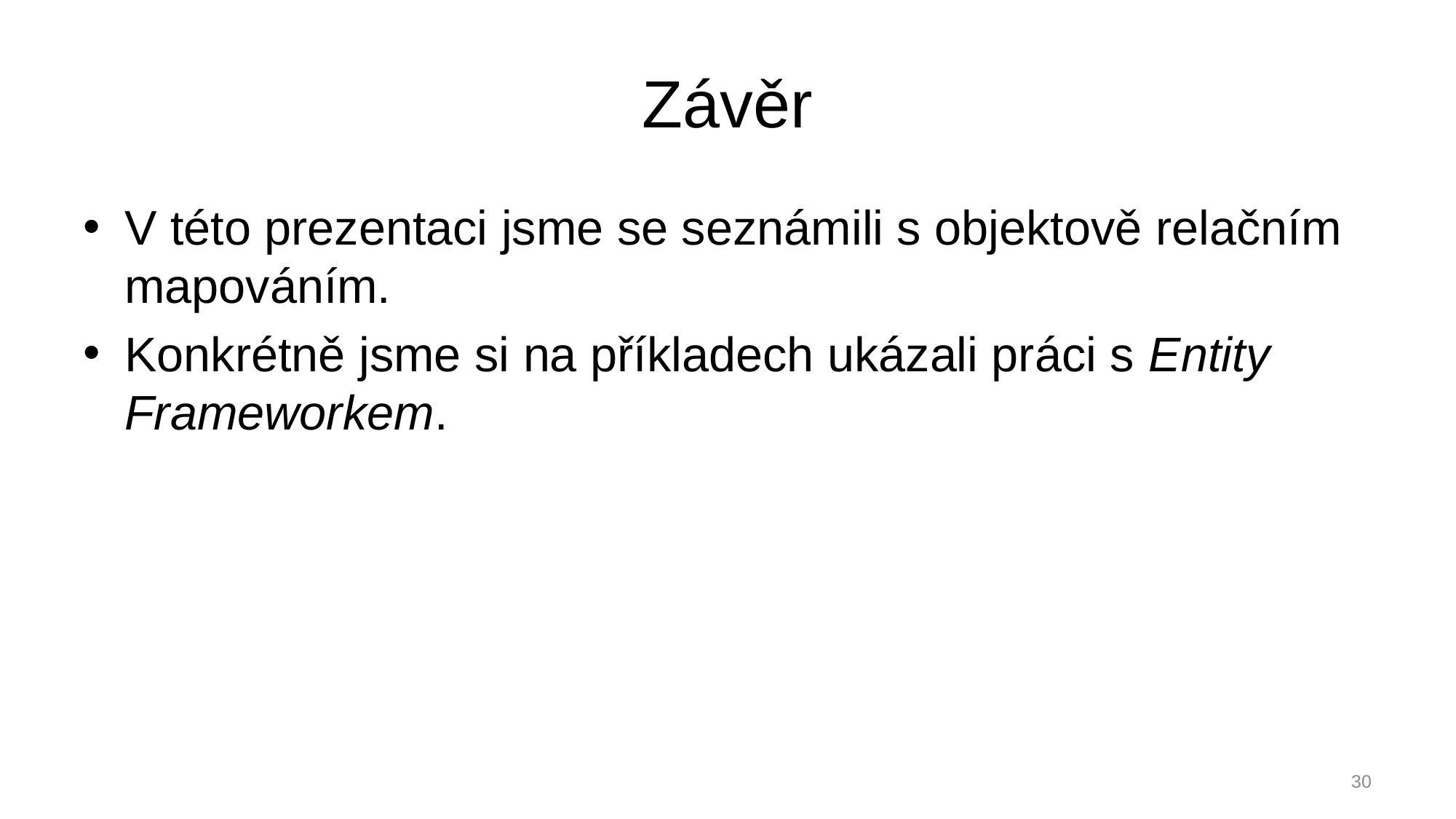

# Závěr
V této prezentaci jsme se seznámili s objektově relačním mapováním.
Konkrétně jsme si na příkladech ukázali práci s Entity Frameworkem.
30